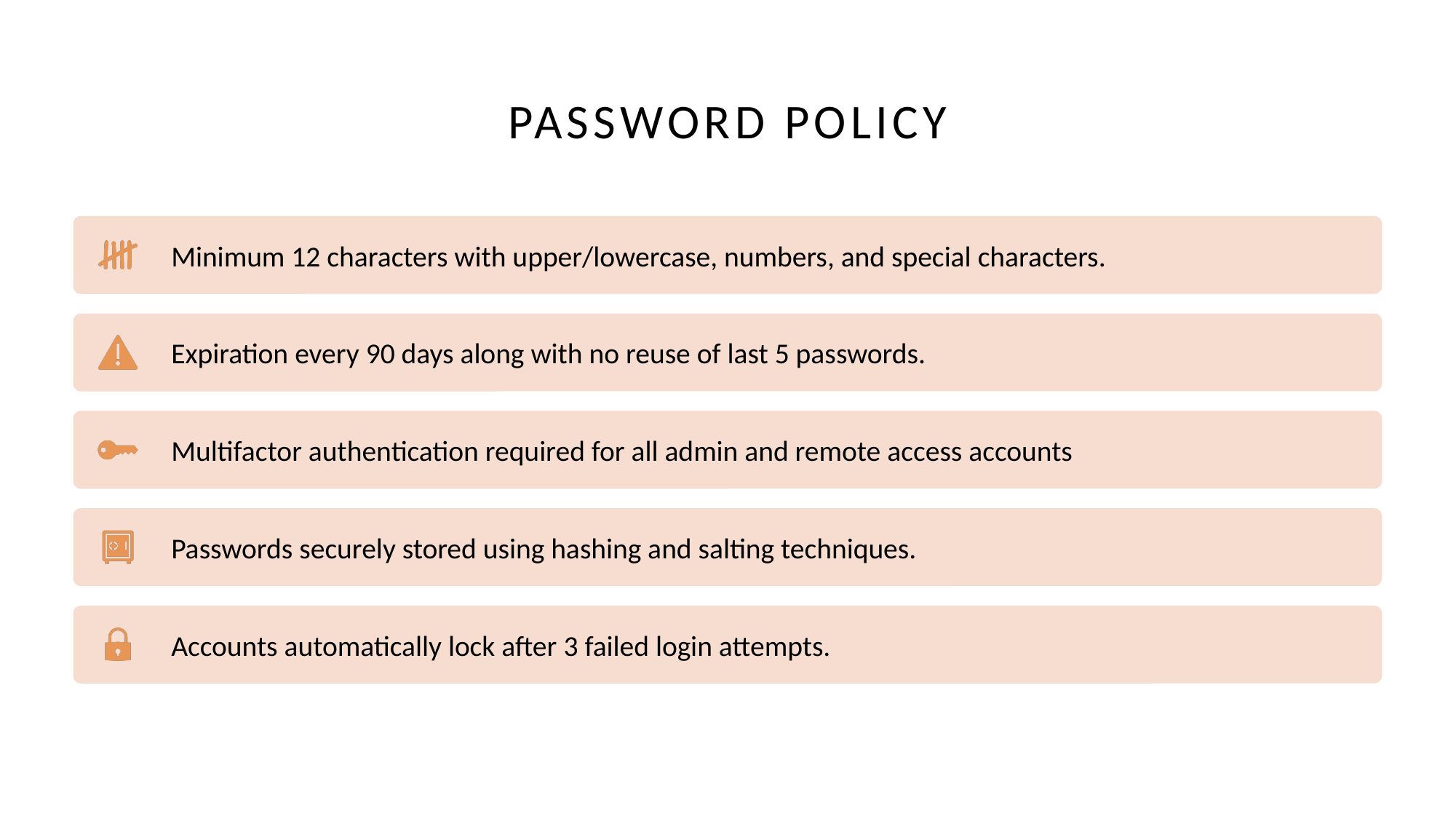

# Password policy
Minimum 12 characters with upper/lowercase, numbers, and special characters.
Expiration every 90 days along with no reuse of last 5 passwords.
Multifactor authentication required for all admin and remote access accounts
Passwords securely stored using hashing and salting techniques.
Accounts automatically lock after 3 failed login attempts.